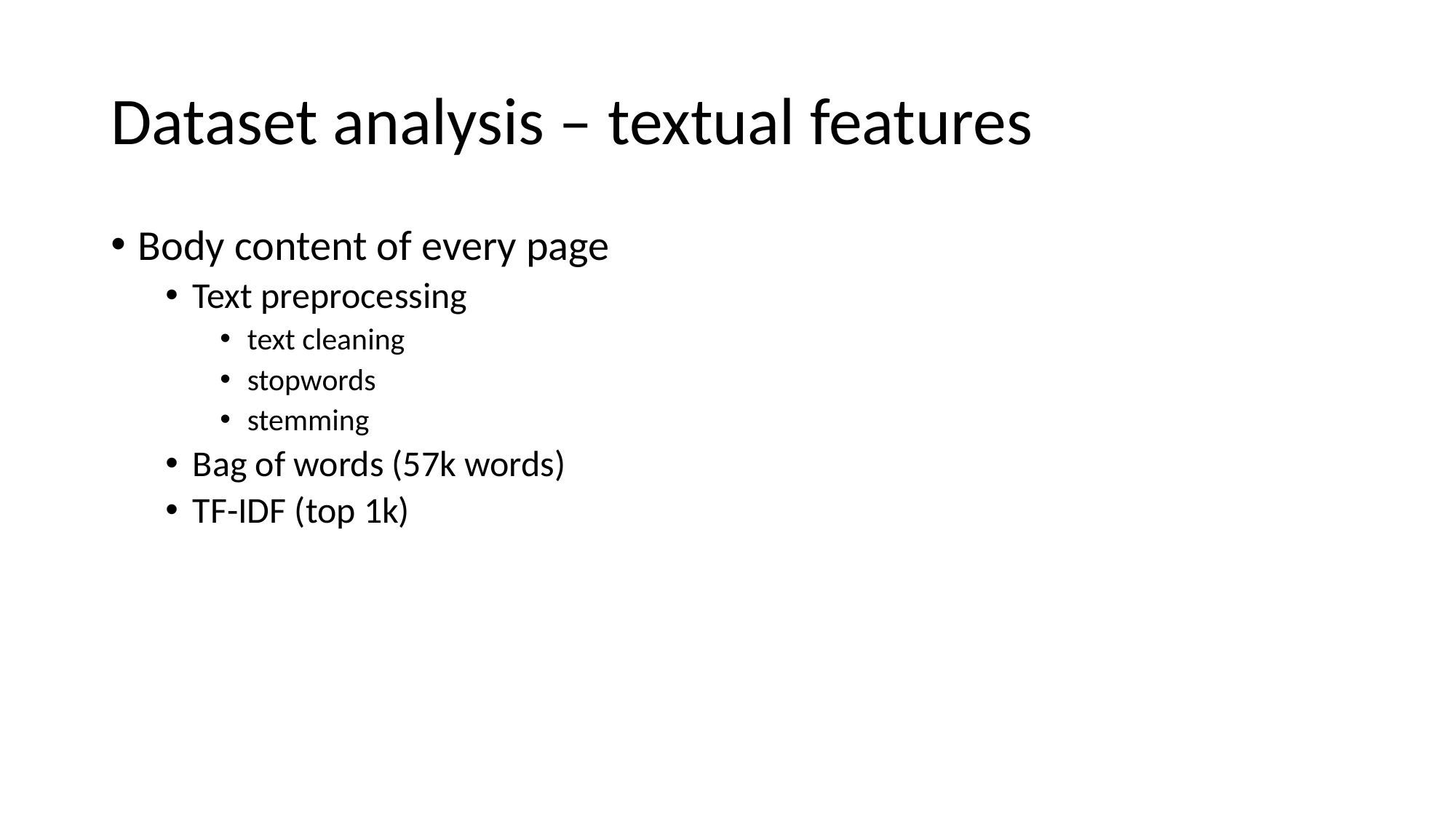

# Dataset analysis – textual features
Body content of every page
Text preprocessing
text cleaning
stopwords
stemming
Bag of words (57k words)
TF-IDF (top 1k)